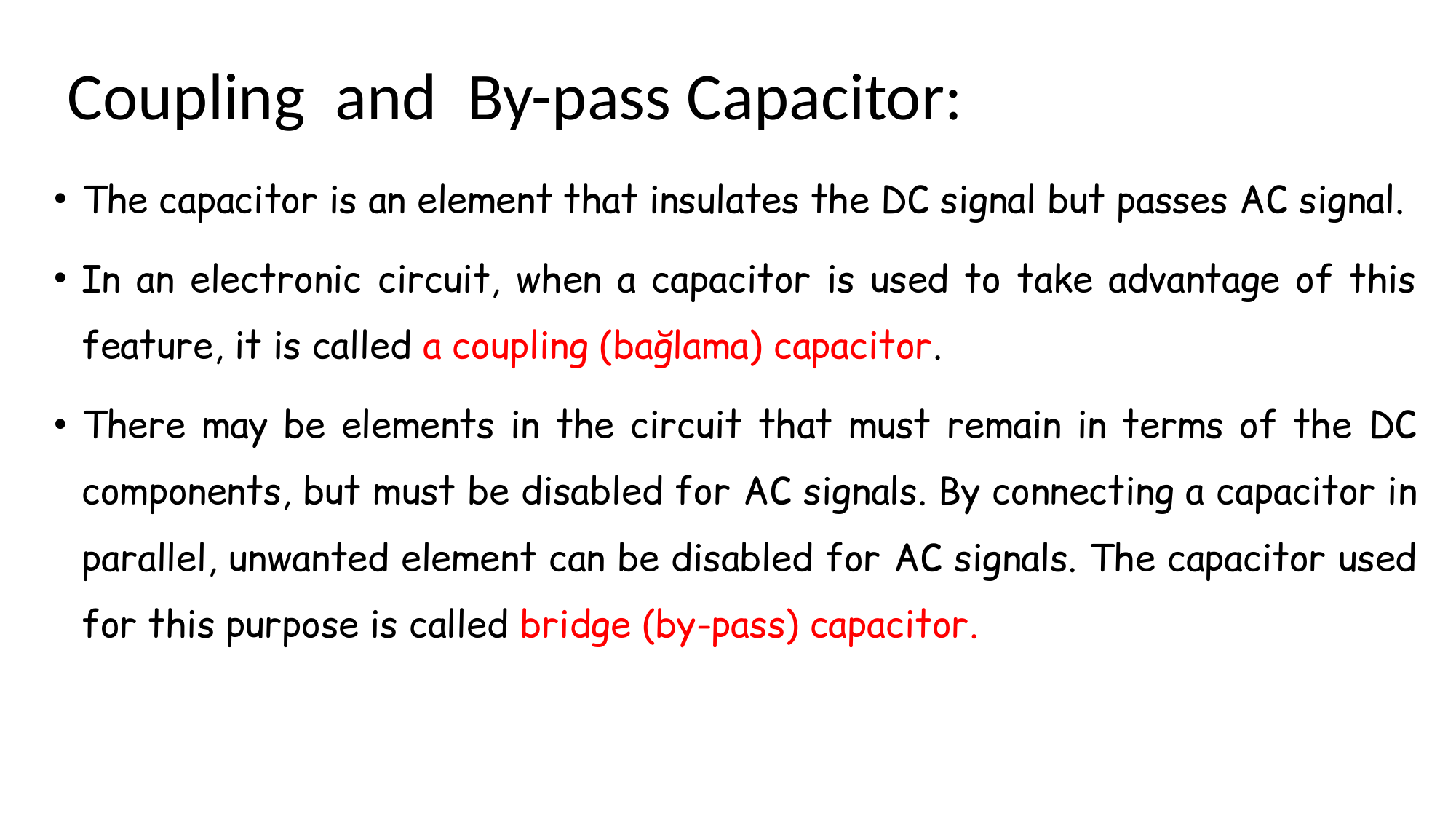

# Coupling  and  By-pass Capacitor:
The capacitor is an element that insulates the DC signal but passes AC signal.
In an electronic circuit, when a capacitor is used to take advantage of this feature, it is called a coupling (bağlama) capacitor.
There may be elements in the circuit that must remain in terms of the DC components, but must be disabled for AC signals. By connecting a capacitor in parallel, unwanted element can be disabled for AC signals. The capacitor used for this purpose is called bridge (by-pass) capacitor.